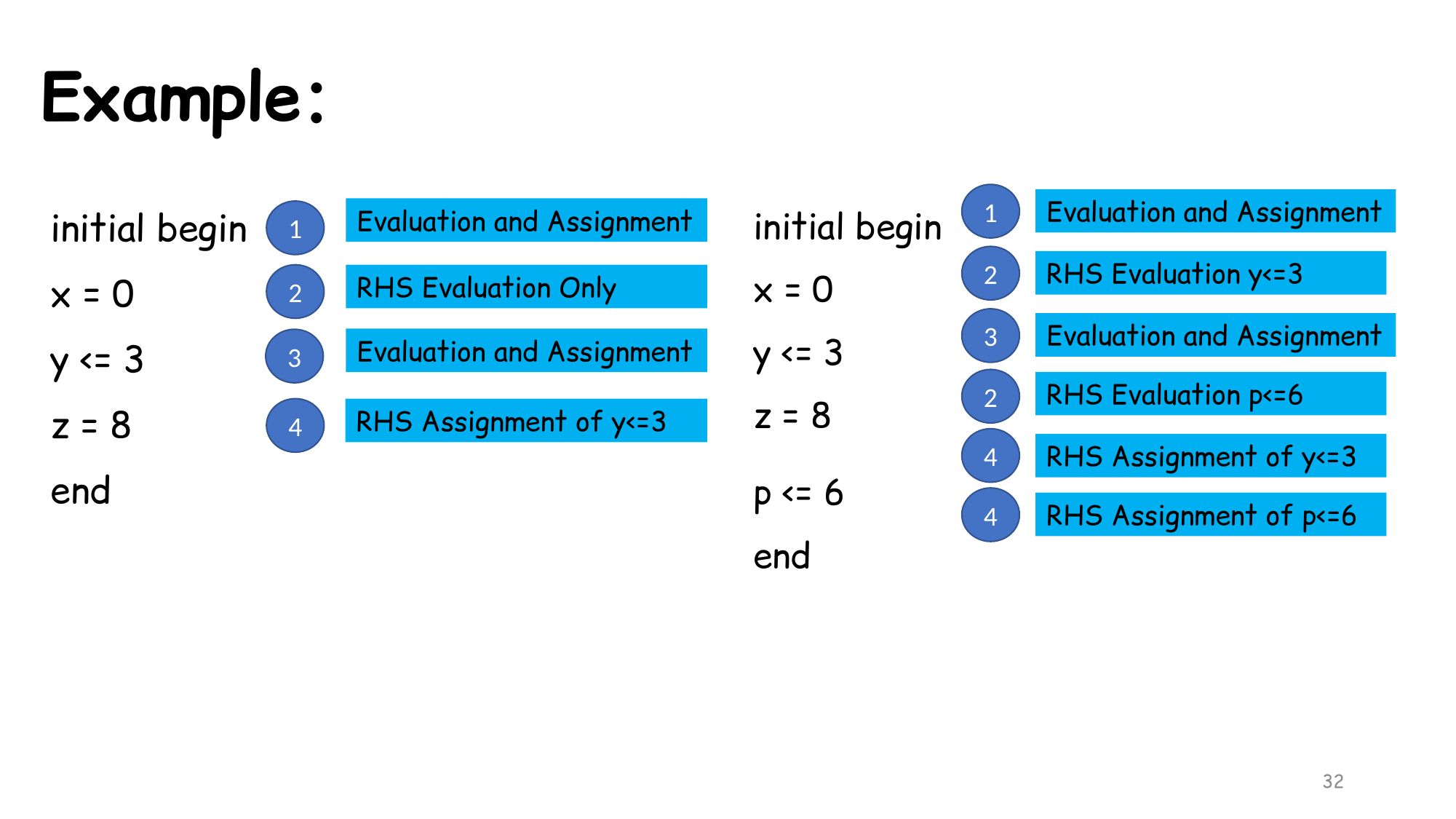

# Example:
initial begin
x = 0
y <= 3
z = 8
end
initial begin
x = 0
y <= 3
z = 8
p <= 6
end
1
Evaluation and Assignment
Evaluation and Assignment
1
2
RHS Evaluation y<=3
2
RHS Evaluation Only
3
Evaluation and Assignment
Evaluation and Assignment
3
2
RHS Evaluation p<=6
4
RHS Assignment of y<=3
4
RHS Assignment of y<=3
4
RHS Assignment of p<=6
32